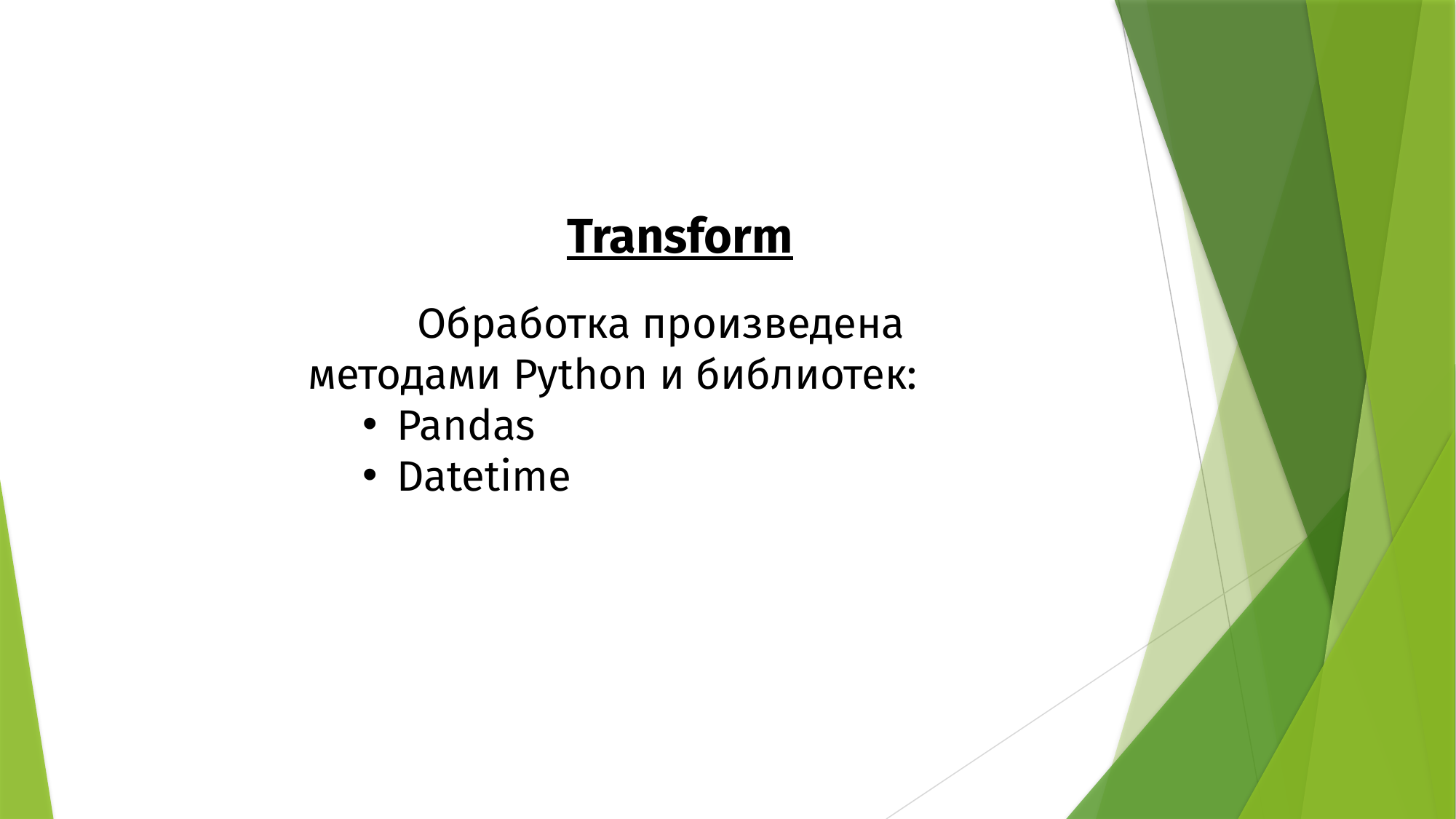

Transform

	Обработка произведена методами Python и библиотек:
Pandas
Datetime